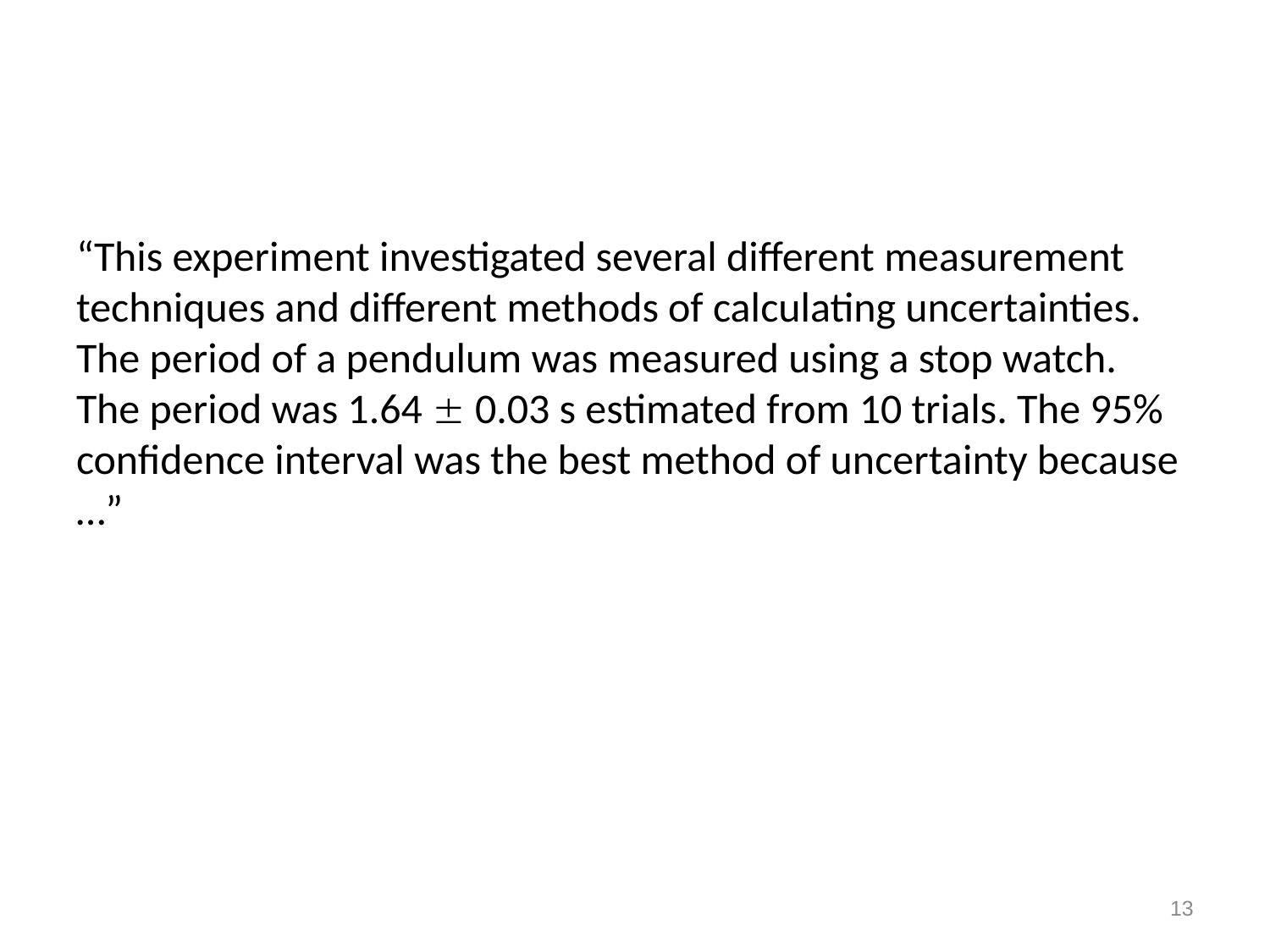

#
“This experiment investigated several different measurement techniques and different methods of calculating uncertainties. The period of a pendulum was measured using a stop watch.  The period was 1.64 ± 0.03 s estimated from 10 trials. The 95% confidence interval was the best method of uncertainty because …”
13